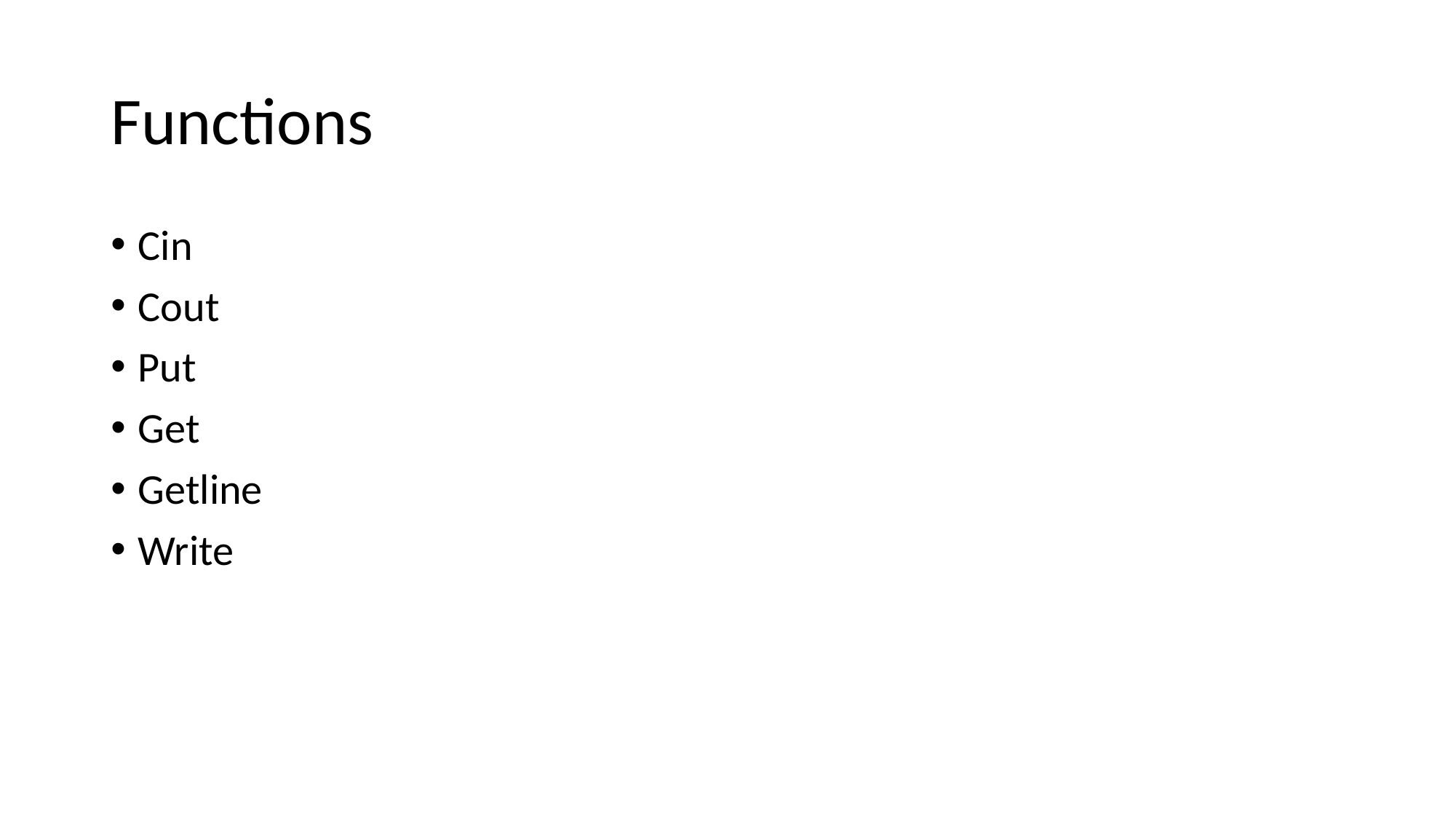

# Functions
Cin
Cout
Put
Get
Getline
Write